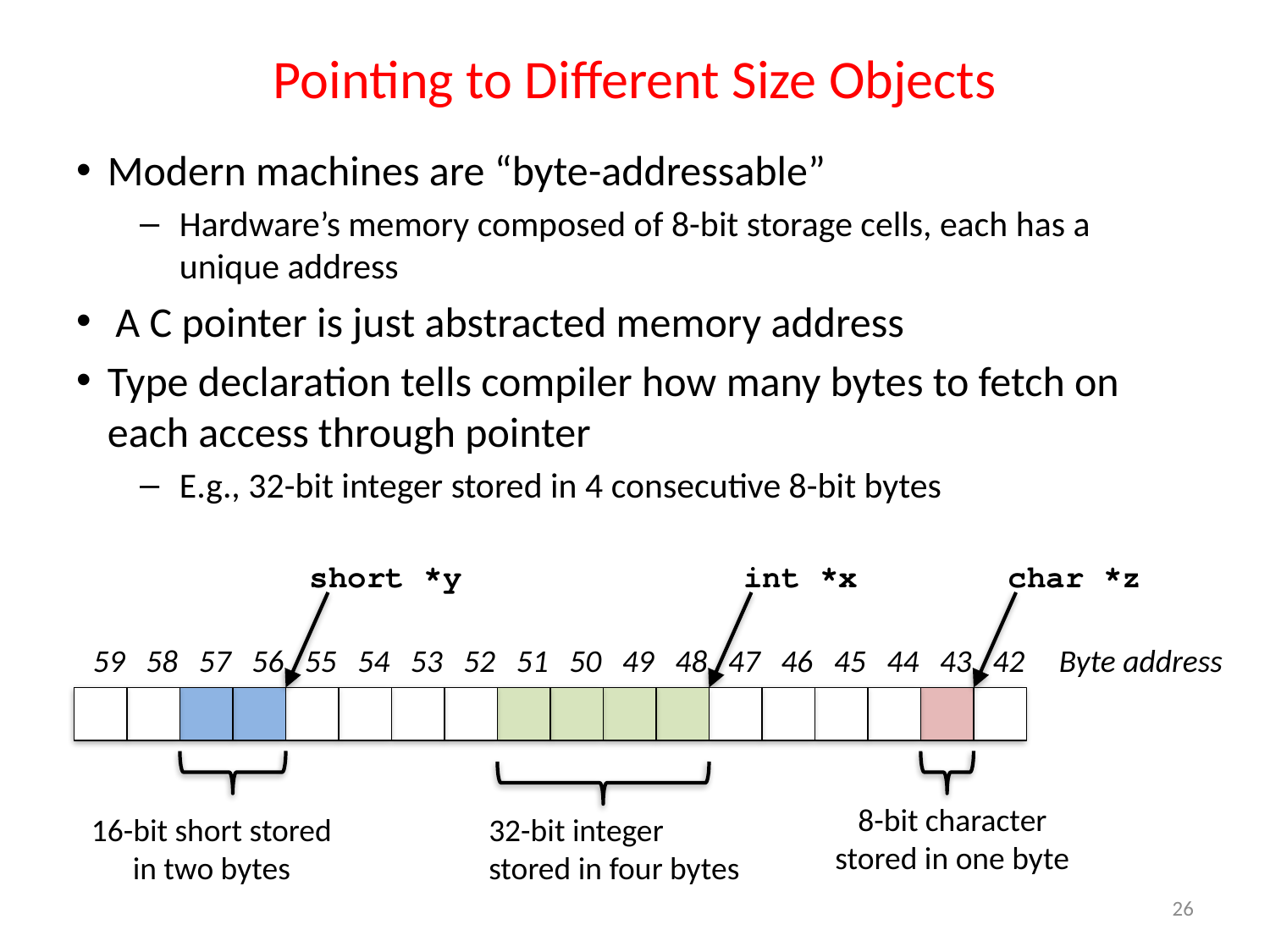

# Pointing to Different Size Objects
Modern machines are “byte-addressable”
Hardware’s memory composed of 8-bit storage cells, each has a unique address
A C pointer is just abstracted memory address
Type declaration tells compiler how many bytes to fetch on each access through pointer
E.g., 32-bit integer stored in 4 consecutive 8-bit bytes

char *z
short *y
int *x
59

58

57

56

55

54

53

52

51

50

49

48

47

46

45

44

43

42

Byte address

8-bit character stored in one byte
16-bit short stored in two bytes
32-bit integer stored in four bytes
26